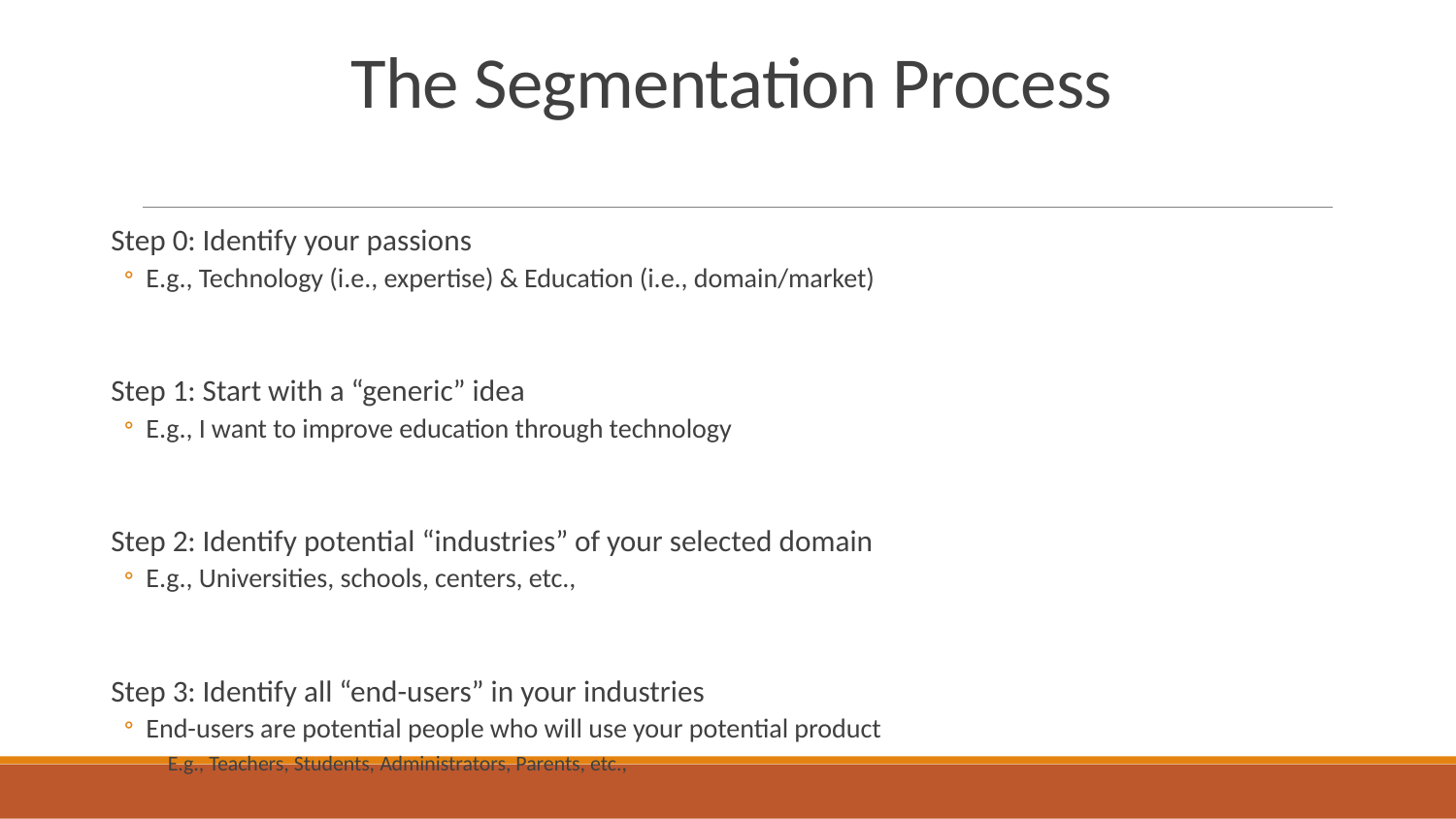

# The Segmentation Process
Step 0: Identify your passions
E.g., Technology (i.e., expertise) & Education (i.e., domain/market)

Step 1: Start with a “generic” idea
E.g., I want to improve education through technology

Step 2: Identify potential “industries” of your selected domain
E.g., Universities, schools, centers, etc.,

Step 3: Identify all “end-users” in your industries
End-users are potential people who will use your potential product
E.g., Teachers, Students, Administrators, Parents, etc.,